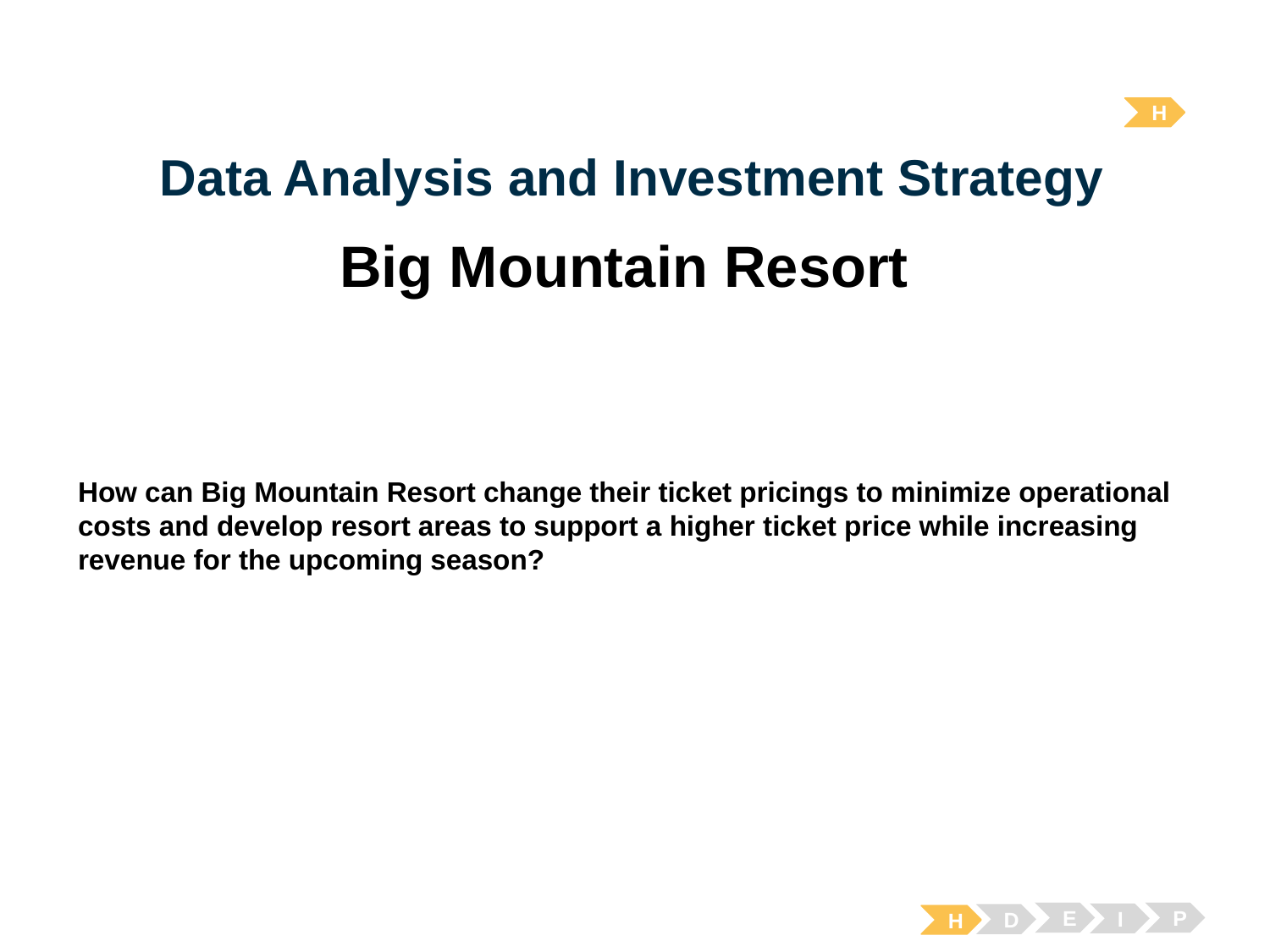

H
# Data Analysis and Investment Strategy
Big Mountain Resort
How can Big Mountain Resort change their ticket pricings to minimize operational costs and develop resort areas to support a higher ticket price while increasing revenue for the upcoming season?

E
P
I
D
H